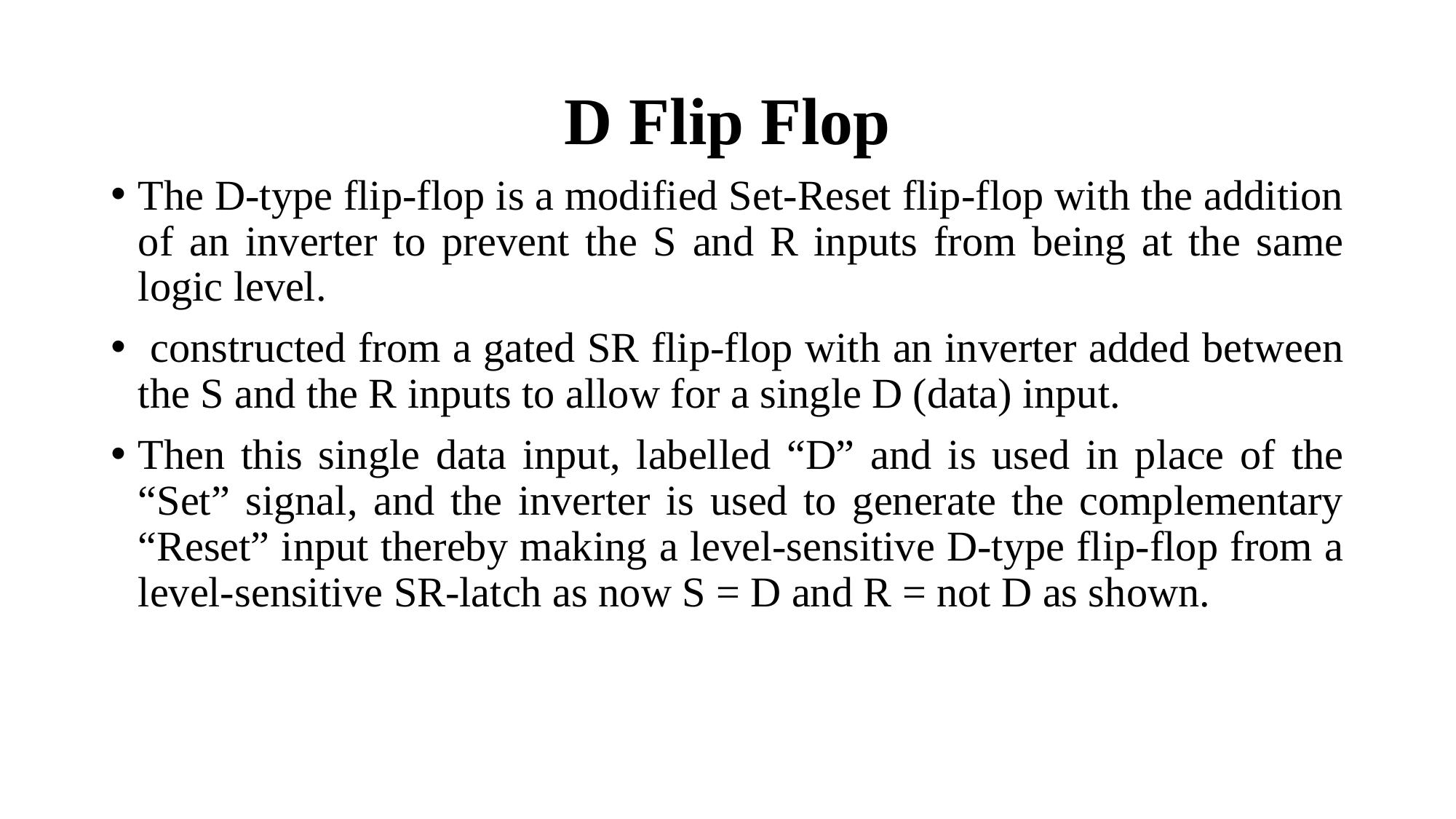

# D Flip Flop
The D-type flip-flop is a modified Set-Reset flip-flop with the addition of an inverter to prevent the S and R inputs from being at the same logic level.
 constructed from a gated SR flip-flop with an inverter added between the S and the R inputs to allow for a single D (data) input.
Then this single data input, labelled “D” and is used in place of the “Set” signal, and the inverter is used to generate the complementary “Reset” input thereby making a level-sensitive D-type flip-flop from a level-sensitive SR-latch as now S = D and R = not D as shown.